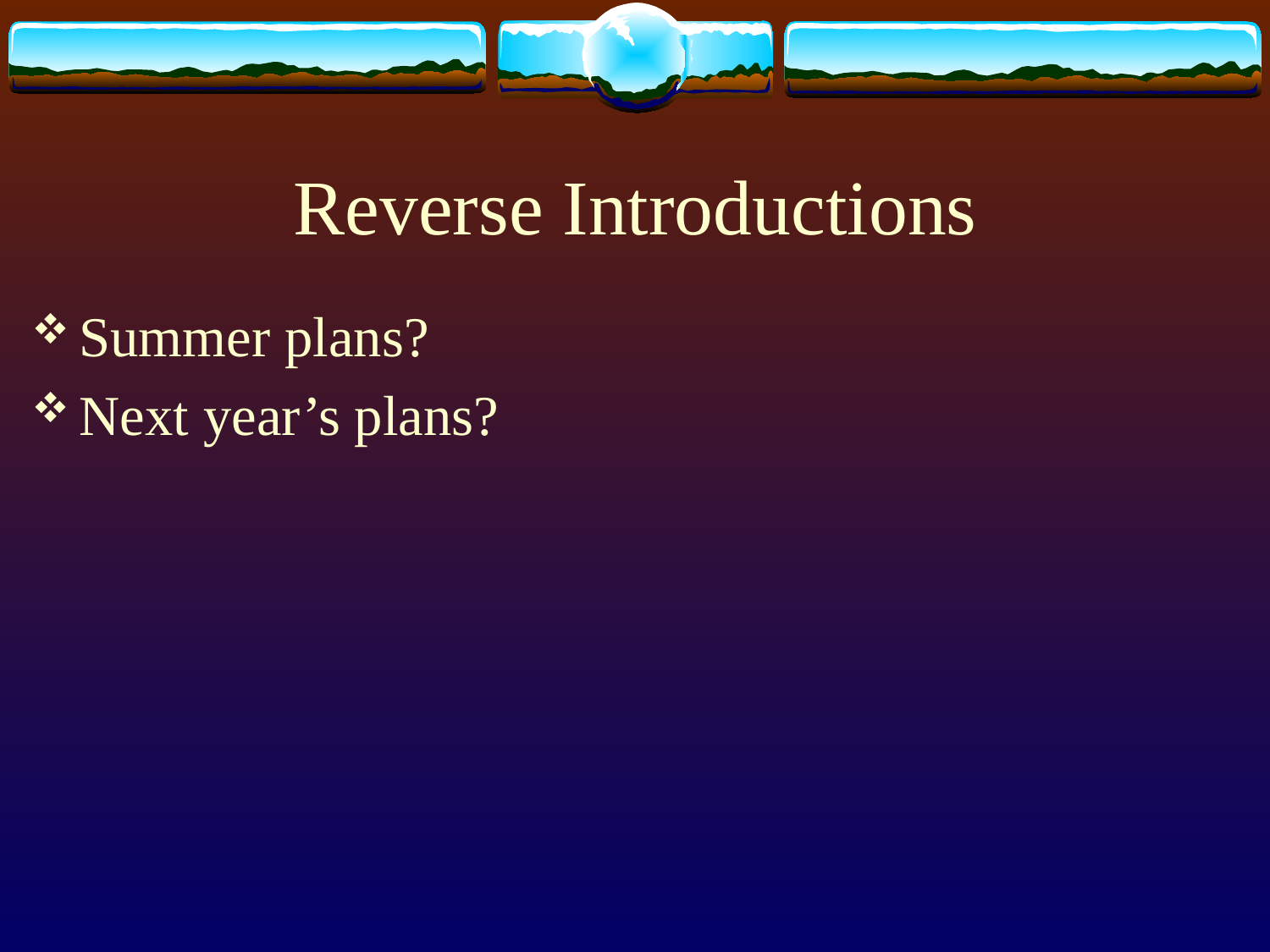

# Reverse Introductions
Summer plans?
Next year’s plans?